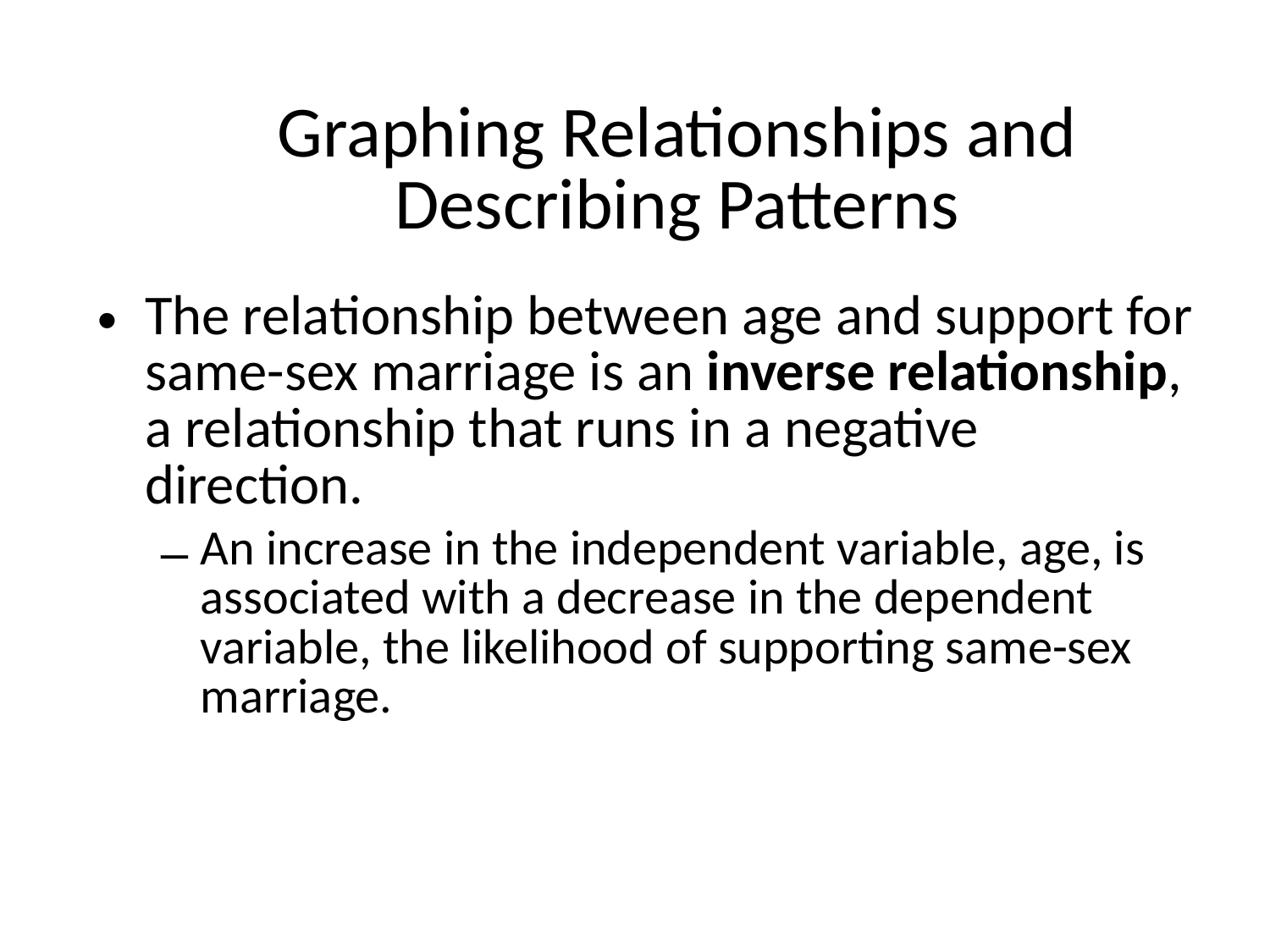

# Graphing Relationships and Describing Patterns
The relationship between age and support for same-sex marriage is an inverse relationship, a relationship that runs in a negative direction.
An increase in the independent variable, age, is associated with a decrease in the dependent variable, the likelihood of supporting same-sex marriage.